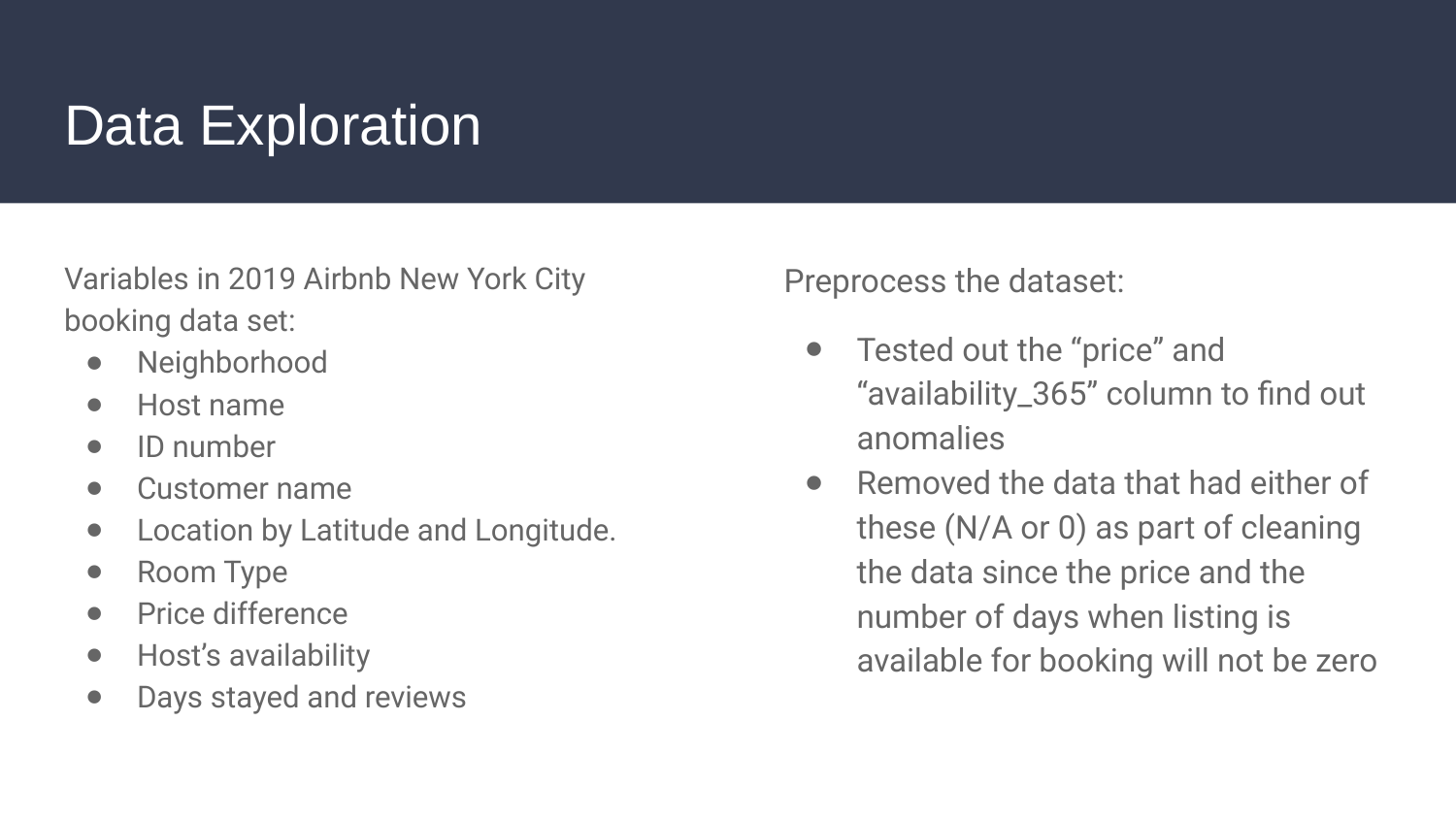

# Data Exploration
Variables in 2019 Airbnb New York City booking data set:
Neighborhood
Host name
ID number
Customer name
Location by Latitude and Longitude.
Room Type
Price difference
Host’s availability
Days stayed and reviews
Preprocess the dataset:
Tested out the “price” and “availability_365” column to find out anomalies
Removed the data that had either of these (N/A or 0) as part of cleaning the data since the price and the number of days when listing is available for booking will not be zero